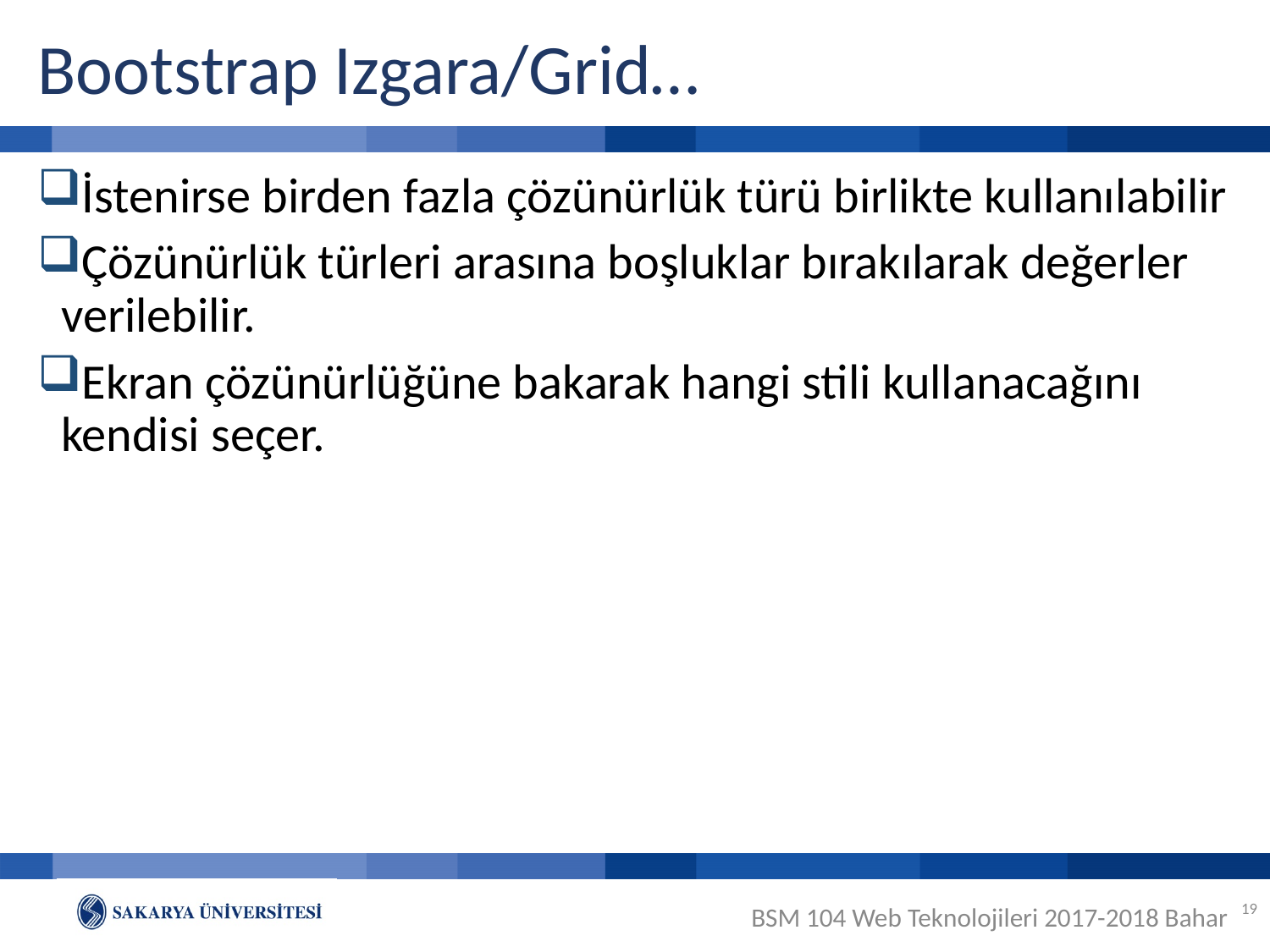

# Bootstrap Izgara/Grid…
İstenirse birden fazla çözünürlük türü birlikte kullanılabilir
Çözünürlük türleri arasına boşluklar bırakılarak değerler verilebilir.
Ekran çözünürlüğüne bakarak hangi stili kullanacağını kendisi seçer.
19